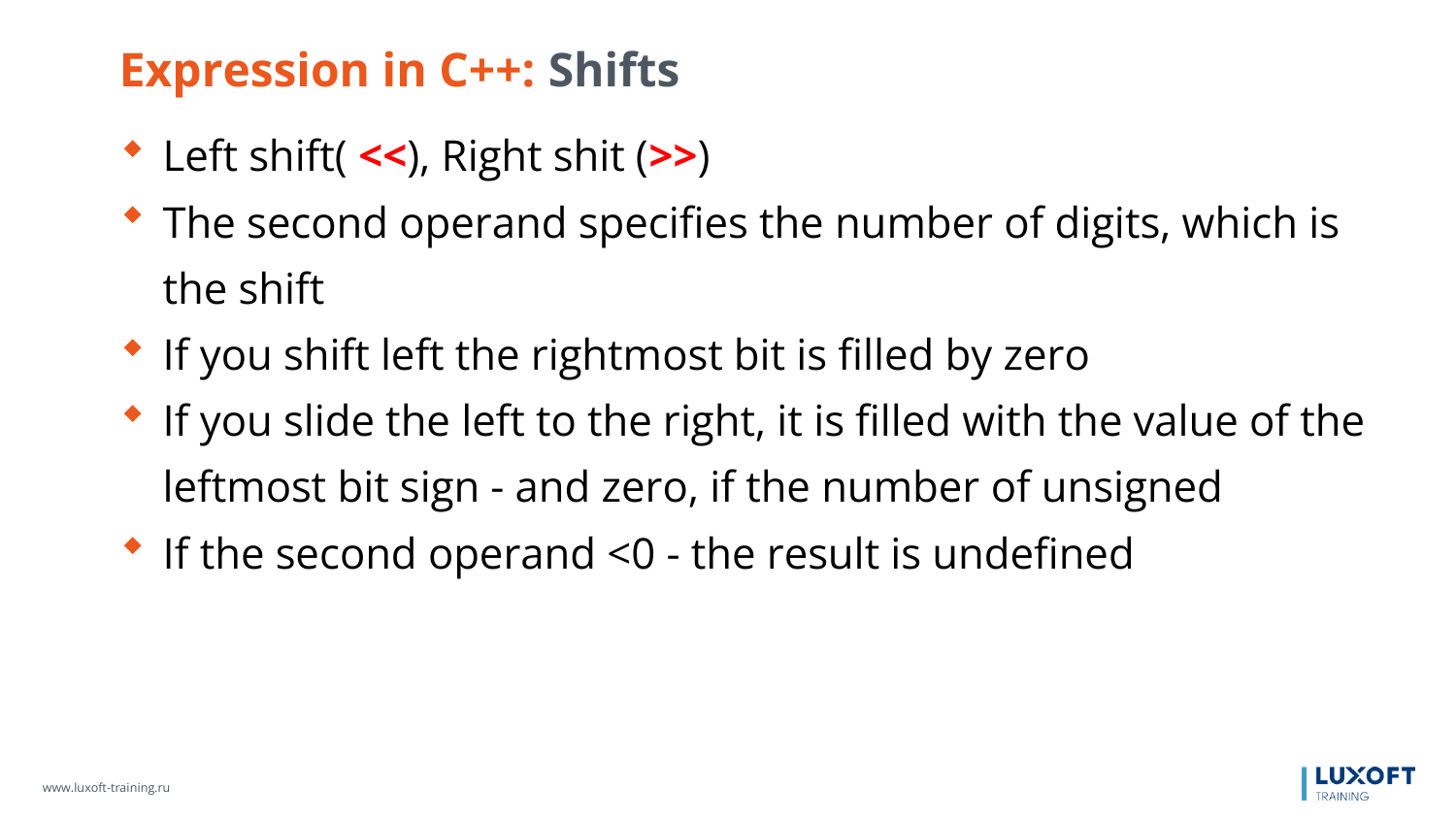

Expression in C++: Shifts
Left shift( <<), Right shit (>>)
The second operand specifies the number of digits, which is the shift
If you shift left the rightmost bit is filled by zero
If you slide the left to the right, it is filled with the value of the leftmost bit sign - and zero, if the number of unsigned
If the second operand <0 - the result is undefined